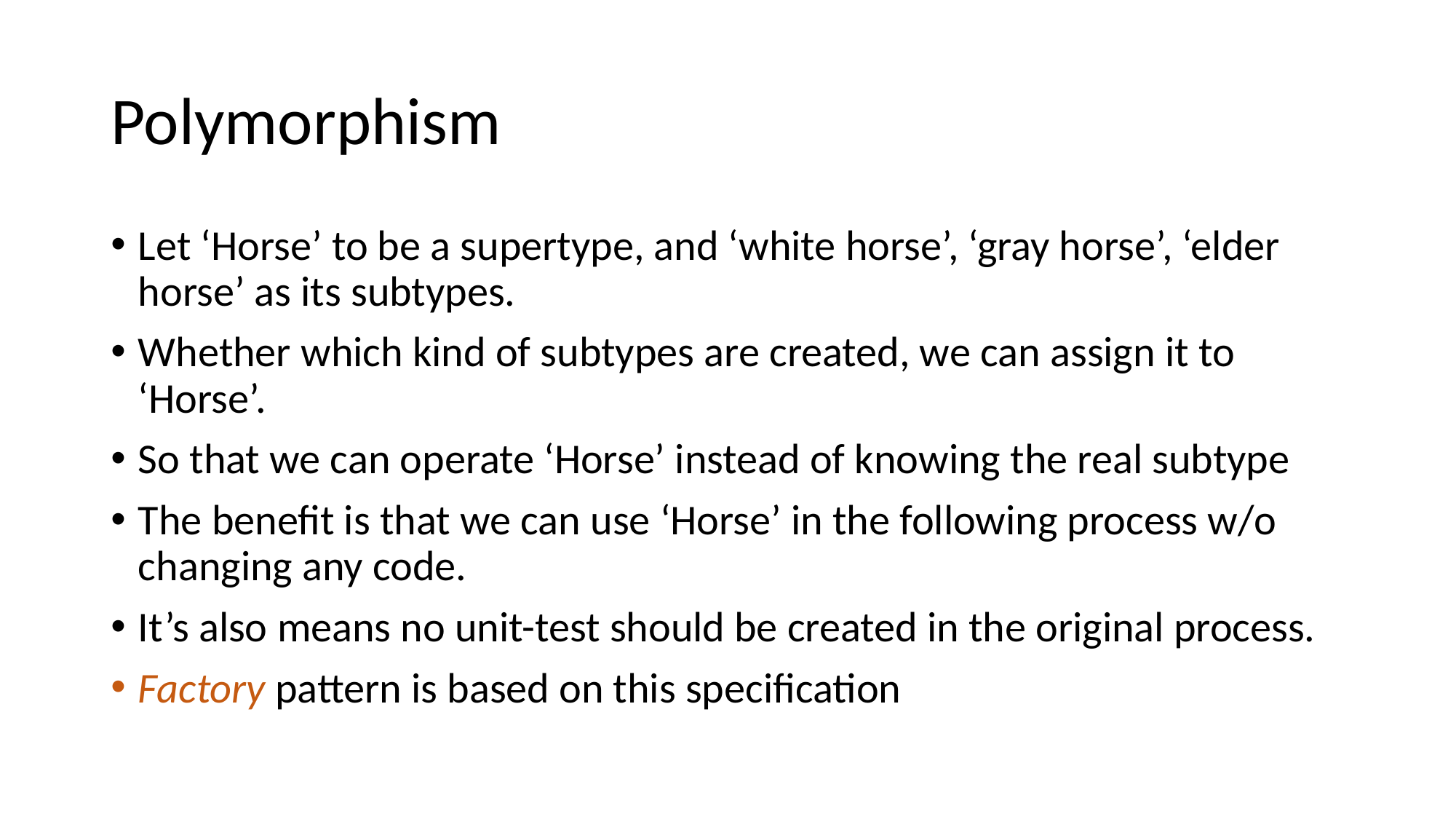

# Polymorphism
Let ‘Horse’ to be a supertype, and ‘white horse’, ‘gray horse’, ‘elder horse’ as its subtypes.
Whether which kind of subtypes are created, we can assign it to ‘Horse’.
So that we can operate ‘Horse’ instead of knowing the real subtype
The benefit is that we can use ‘Horse’ in the following process w/o changing any code.
It’s also means no unit-test should be created in the original process.
Factory pattern is based on this specification